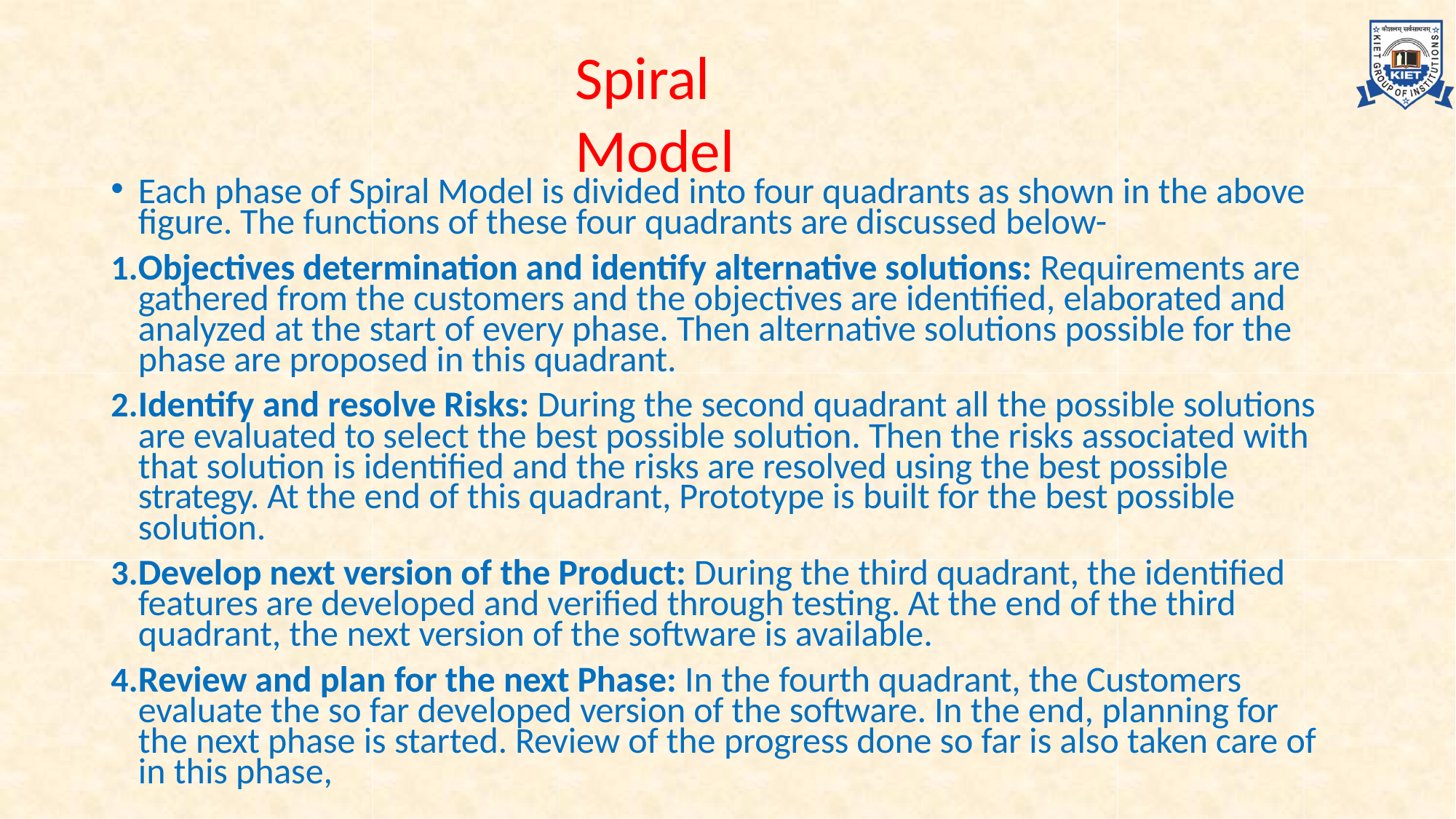

# Spiral Model
Each phase of Spiral Model is divided into four quadrants as shown in the above  figure. The functions of these four quadrants are discussed below-
Objectives determination and identify alternative solutions: Requirements are  gathered from the customers and the objectives are identified, elaborated and  analyzed at the start of every phase. Then alternative solutions possible for the  phase are proposed in this quadrant.
Identify and resolve Risks: During the second quadrant all the possible solutions  are evaluated to select the best possible solution. Then the risks associated with  that solution is identified and the risks are resolved using the best possible  strategy. At the end of this quadrant, Prototype is built for the best possible  solution.
Develop next version of the Product: During the third quadrant, the identified  features are developed and verified through testing. At the end of the third  quadrant, the next version of the software is available.
Review and plan for the next Phase: In the fourth quadrant, the Customers  evaluate the so far developed version of the software. In the end, planning for  the next phase is started. Review of the progress done so far is also taken care of  in this phase,